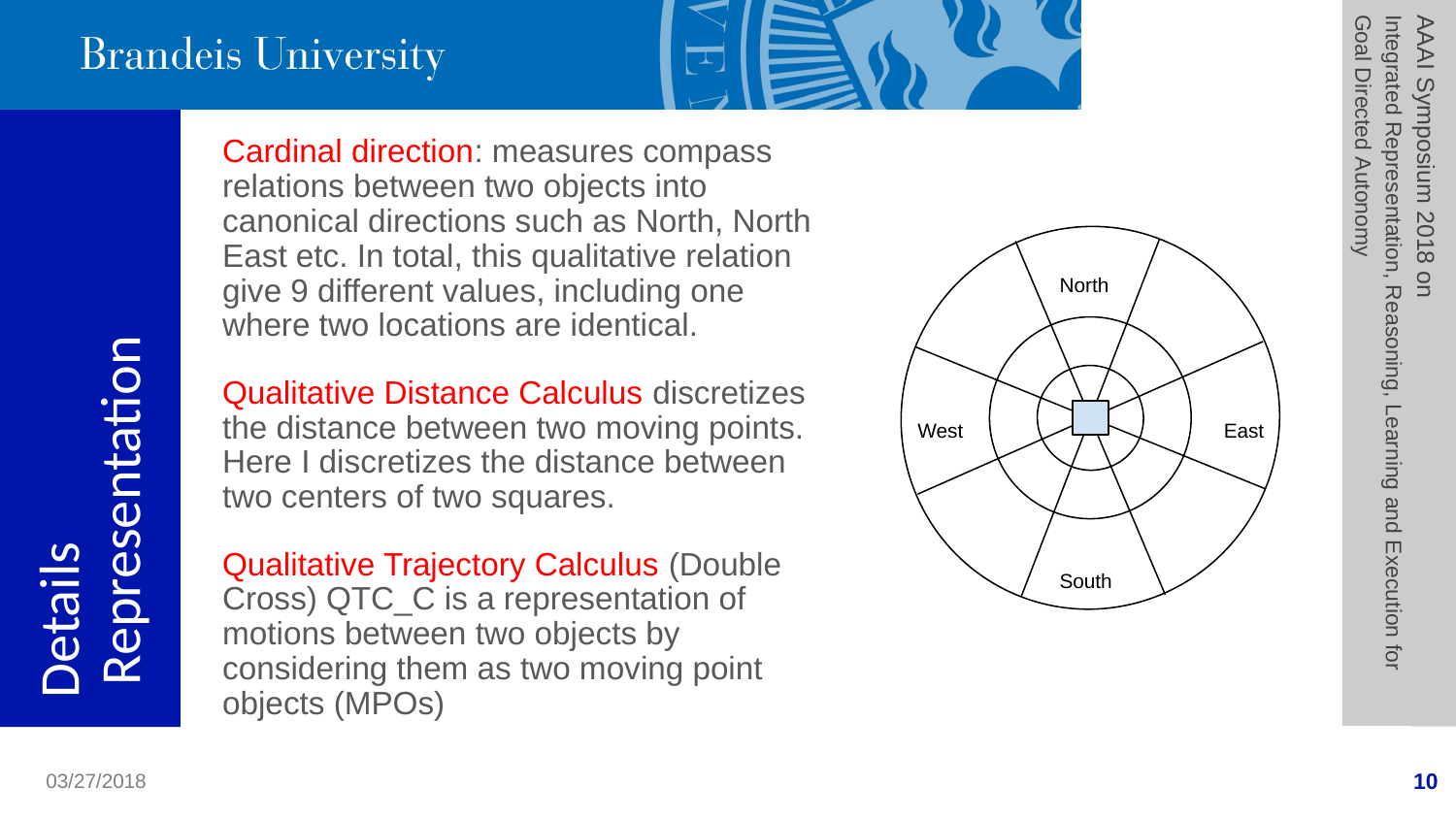

Cardinal direction: measures compass relations between two objects into canonical directions such as North, North East etc. In total, this qualitative relation give 9 different values, including one where two locations are identical.
Qualitative Distance Calculus discretizes the distance between two moving points. Here I discretizes the distance between two centers of two squares.
Qualitative Trajectory Calculus (Double Cross) QTC_C is a representation of motions between two objects by considering them as two moving point objects (MPOs)

North
AAAI Symposium 2018 on
Integrated Representation, Reasoning, Learning and Execution for Goal Directed Autonomy

# Details Representation

Submit to AAAI Symposium 2018 on
Integrated Representation, Reasoning, and Learning in Robotics
Qualitative reasoning Workshop, 2017

West
East
South
03/27/2018
10